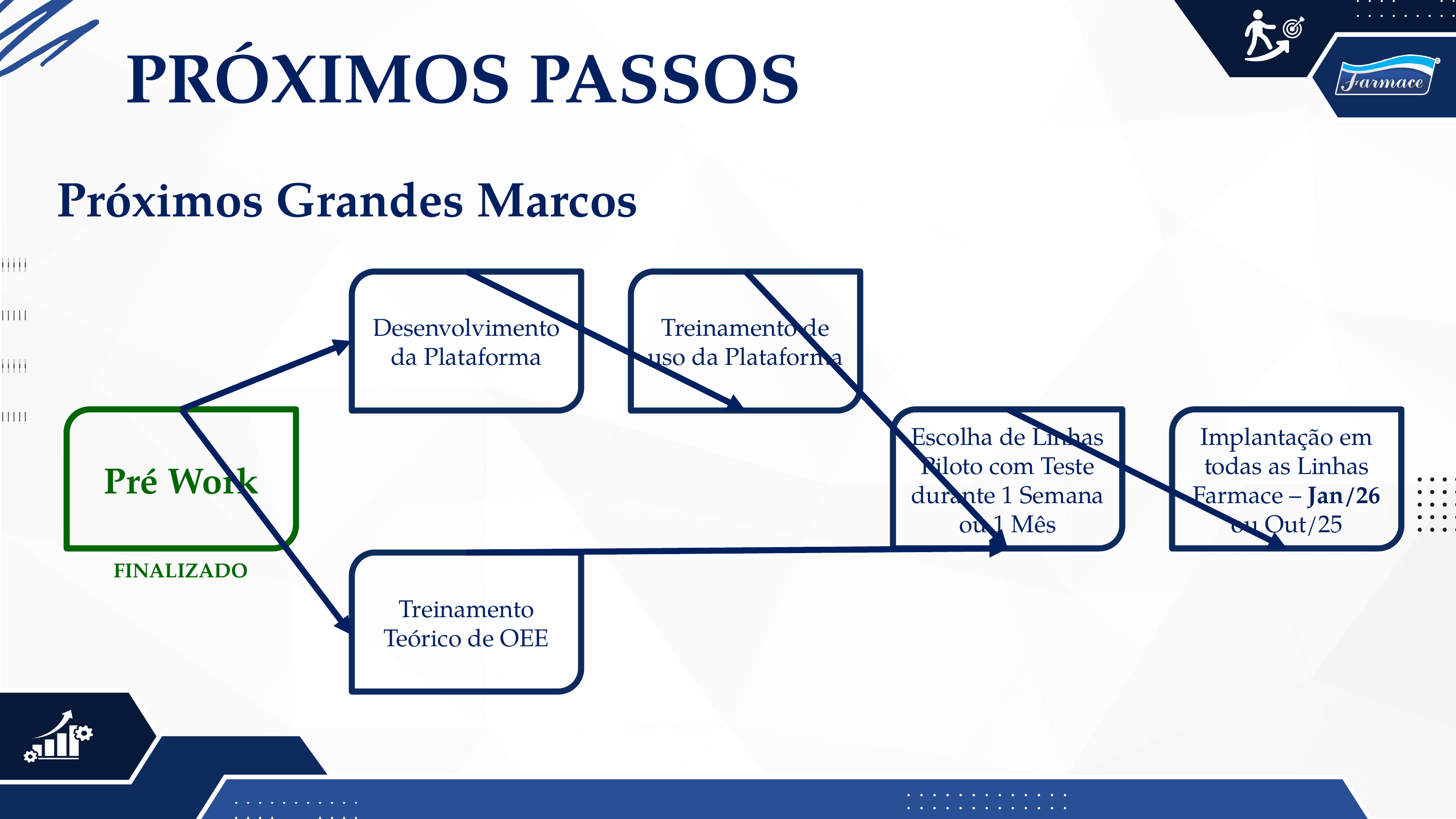

PRÓXIMOS PASSOS

Próximos Grandes Marcos
Desenvolvimento da Plataforma
Treinamento de uso da Plataforma

Pré Work
Escolha de Linhas Piloto com Teste durante 1 Semana ou 1 Mês
Implantação em todas as Linhas Farmace – Jan/26 ou Out/25

Treinamento Teórico de OEE
FINALIZADO